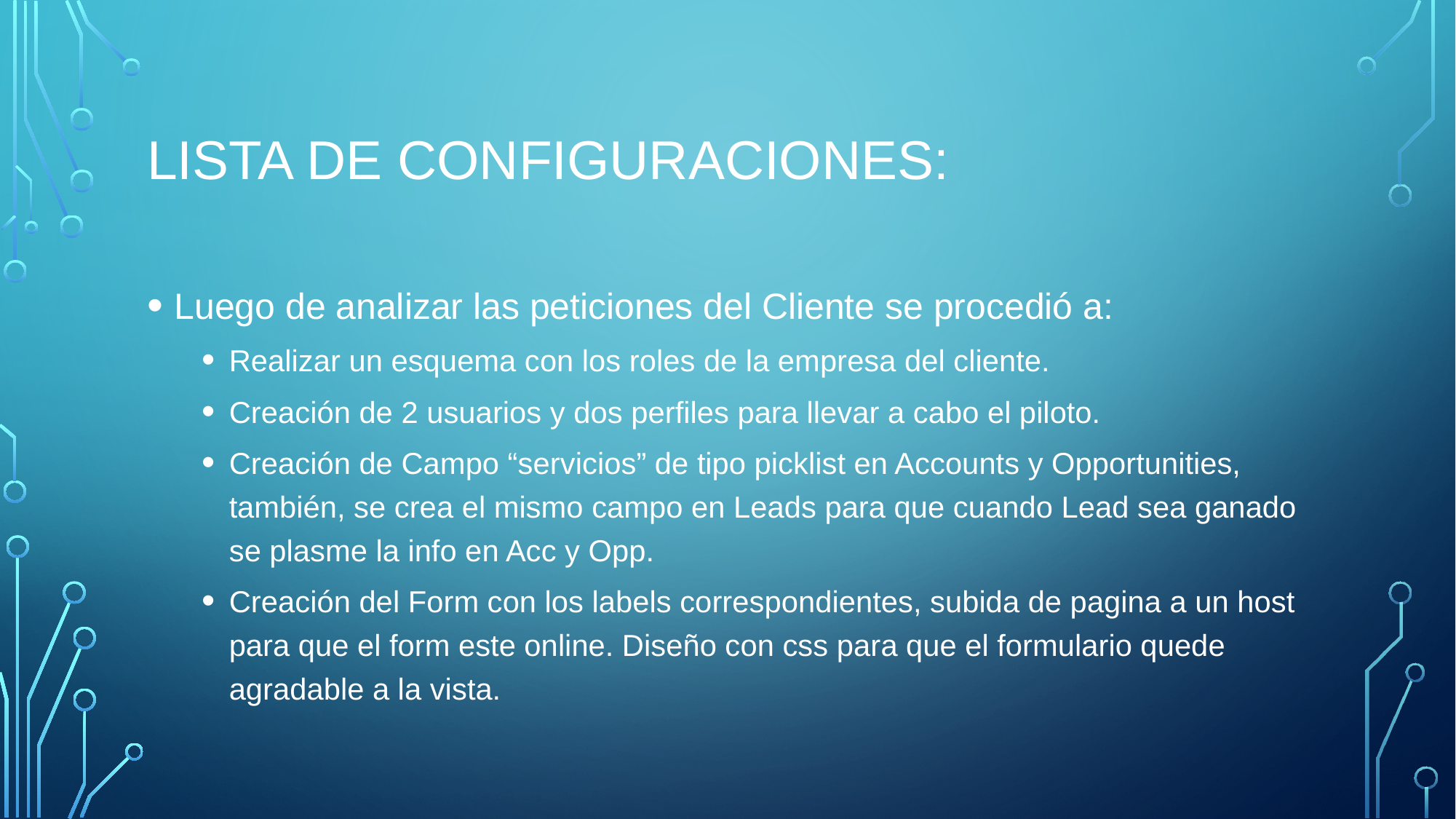

# Lista de configuraciones:
Luego de analizar las peticiones del Cliente se procedió a:
Realizar un esquema con los roles de la empresa del cliente.
Creación de 2 usuarios y dos perfiles para llevar a cabo el piloto.
Creación de Campo “servicios” de tipo picklist en Accounts y Opportunities, también, se crea el mismo campo en Leads para que cuando Lead sea ganado se plasme la info en Acc y Opp.
Creación del Form con los labels correspondientes, subida de pagina a un host para que el form este online. Diseño con css para que el formulario quede agradable a la vista.